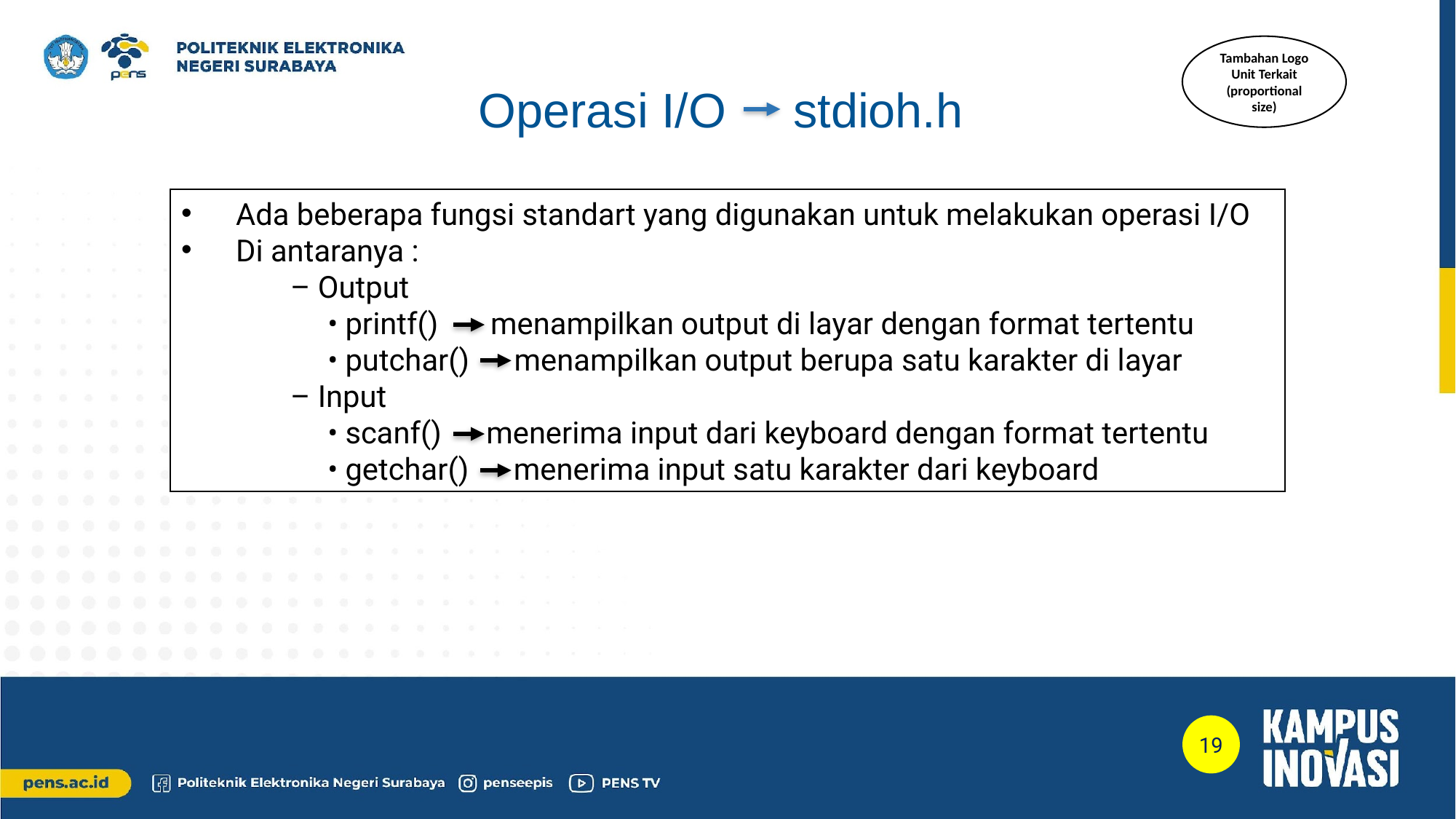

Tambahan Logo Unit Terkait (proportional size)
Operasi I/O     stdioh.h
Ada beberapa fungsi standart yang digunakan untuk melakukan operasi I/O
Di antaranya :
	– Output
	     • printf()       menampilkan output di layar dengan format tertentu
	     • putchar()      menampilkan output berupa satu karakter di layar
	– Input
	     • scanf()      menerima input dari keyboard dengan format tertentu
	     • getchar()      menerima input satu karakter dari keyboard

19